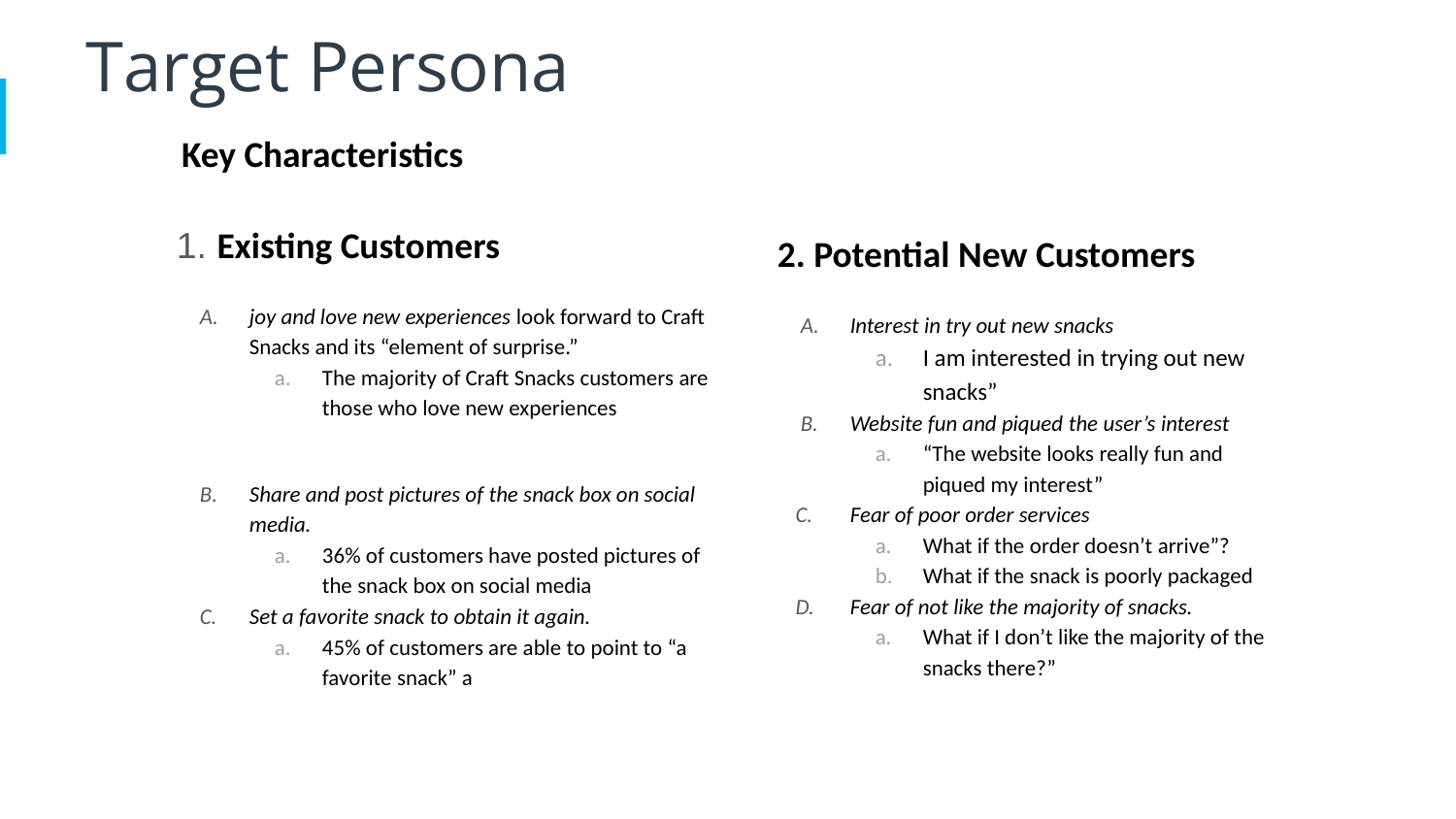

Target Persona
Key Characteristics

1. Existing Customers
joy and love new experiences look forward to Craft Snacks and its “element of surprise.”
The majority of Craft Snacks customers are those who love new experiences

Share and post pictures of the snack box on social media.
36% of customers have posted pictures of the snack box on social media
Set a favorite snack to obtain it again.
45% of customers are able to point to “a favorite snack” a

2. Potential New Customers
Interest in try out new snacks
I am interested in trying out new snacks”
Website fun and piqued the user’s interest
“The website looks really fun and piqued my interest”
Fear of poor order services
What if the order doesn’t arrive”?
What if the snack is poorly packaged
Fear of not like the majority of snacks.
What if I don’t like the majority of the snacks there?”